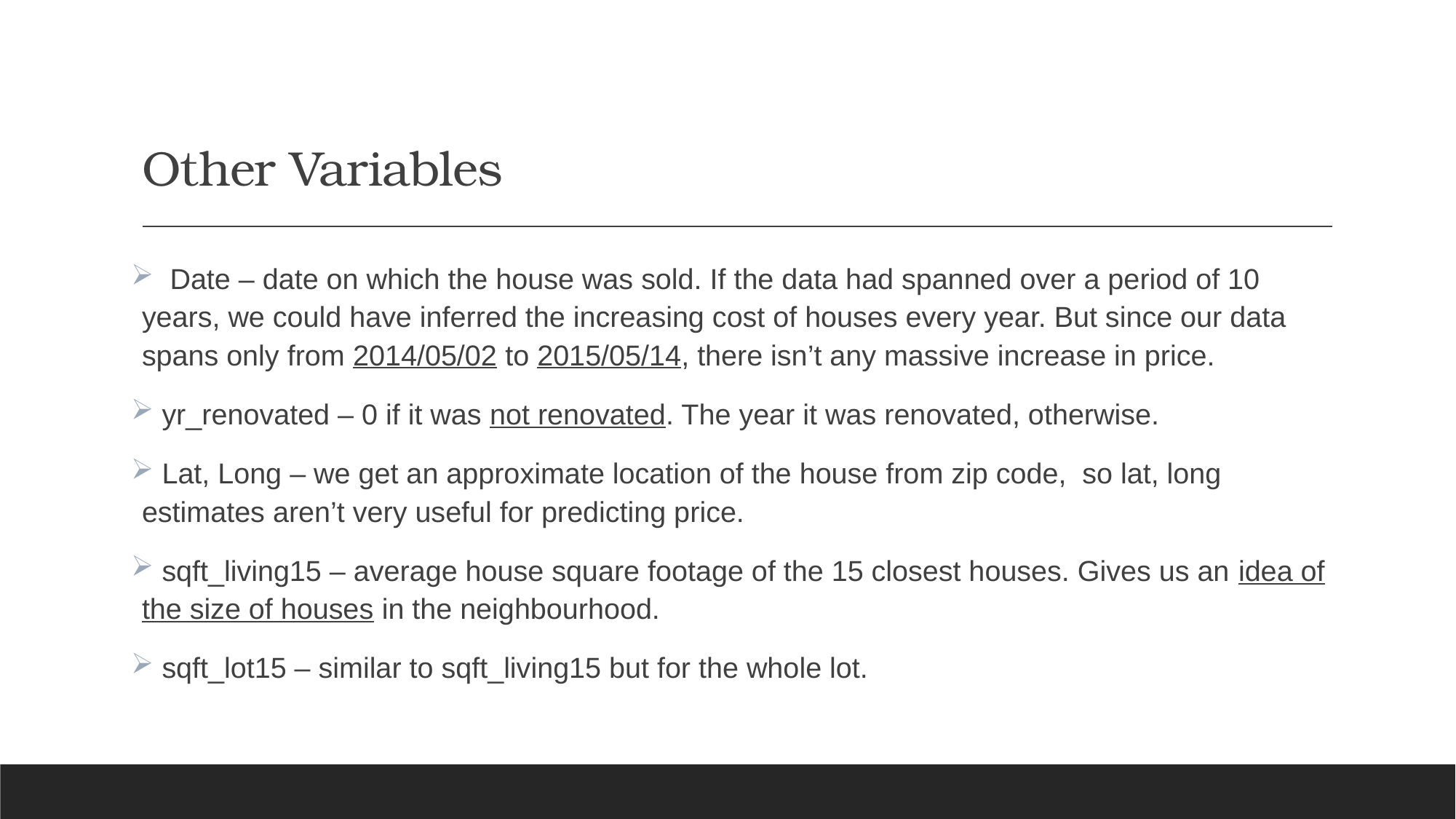

# Other Variables
  Date – date on which the house was sold. If the data had spanned over a period of 10 years, we could have inferred the increasing cost of houses every year. But since our data spans only from 2014/05/02 to 2015/05/14, there isn’t any massive increase in price.
 yr_renovated – 0 if it was not renovated. The year it was renovated, otherwise.
 Lat, Long – we get an approximate location of the house from zip code,  so lat, long estimates aren’t very useful for predicting price.
 sqft_living15 – average house square footage of the 15 closest houses. Gives us an idea of the size of houses in the neighbourhood.
 sqft_lot15 – similar to sqft_living15 but for the whole lot.